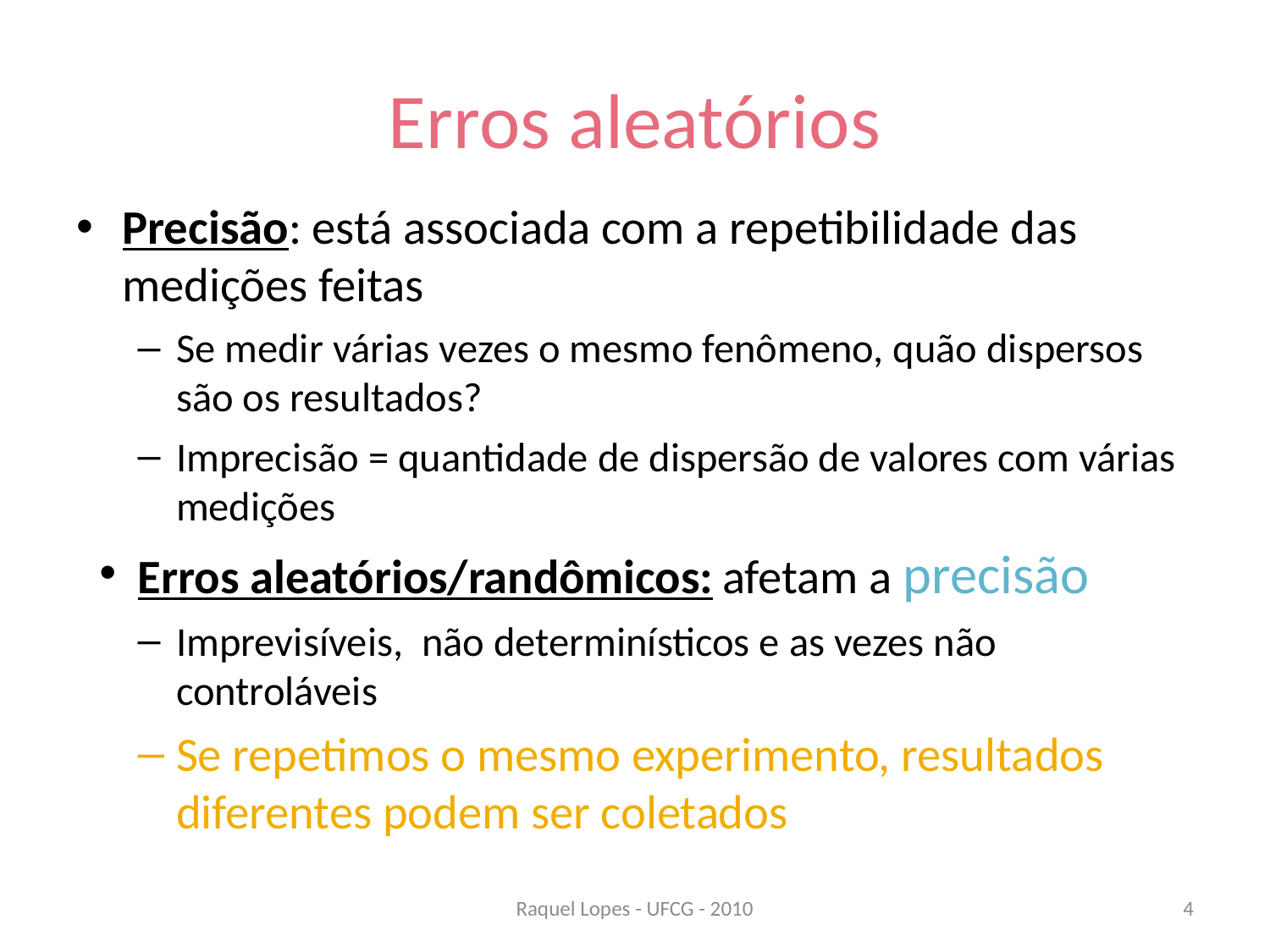

# Erros aleatórios
Precisão: está associada com a repetibilidade das medições feitas
Se medir várias vezes o mesmo fenômeno, quão dispersos são os resultados?
Imprecisão = quantidade de dispersão de valores com várias medições
Erros aleatórios/randômicos: afetam a precisão
Imprevisíveis,  não determinísticos e as vezes não controláveis
Se repetimos o mesmo experimento, resultados diferentes podem ser coletados
Raquel Lopes - UFCG - 2010
4